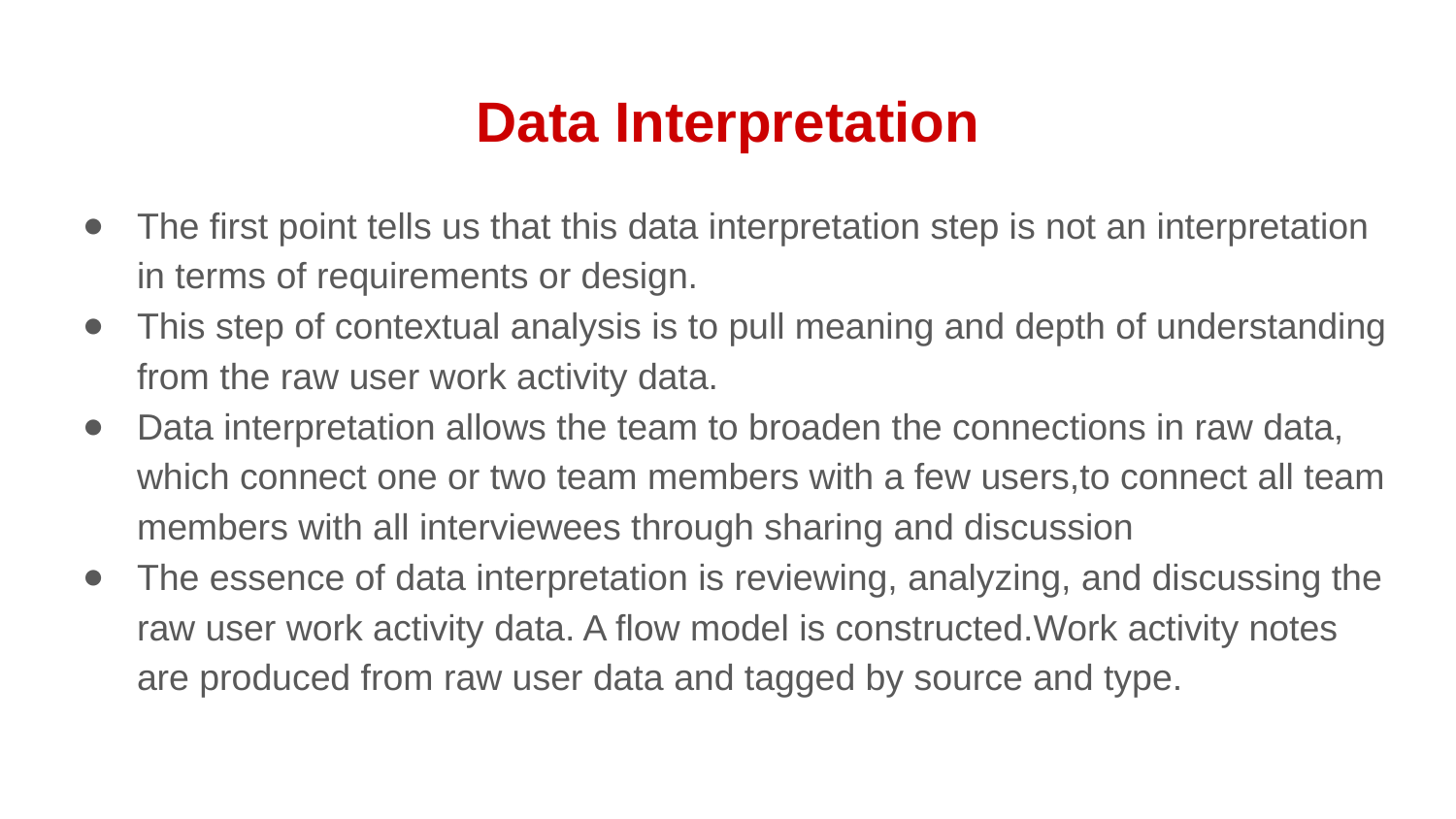

# Data Interpretation
The first point tells us that this data interpretation step is not an interpretation in terms of requirements or design.
This step of contextual analysis is to pull meaning and depth of understanding from the raw user work activity data.
Data interpretation allows the team to broaden the connections in raw data, which connect one or two team members with a few users,to connect all team members with all interviewees through sharing and discussion
The essence of data interpretation is reviewing, analyzing, and discussing the raw user work activity data. A flow model is constructed.Work activity notes are produced from raw user data and tagged by source and type.